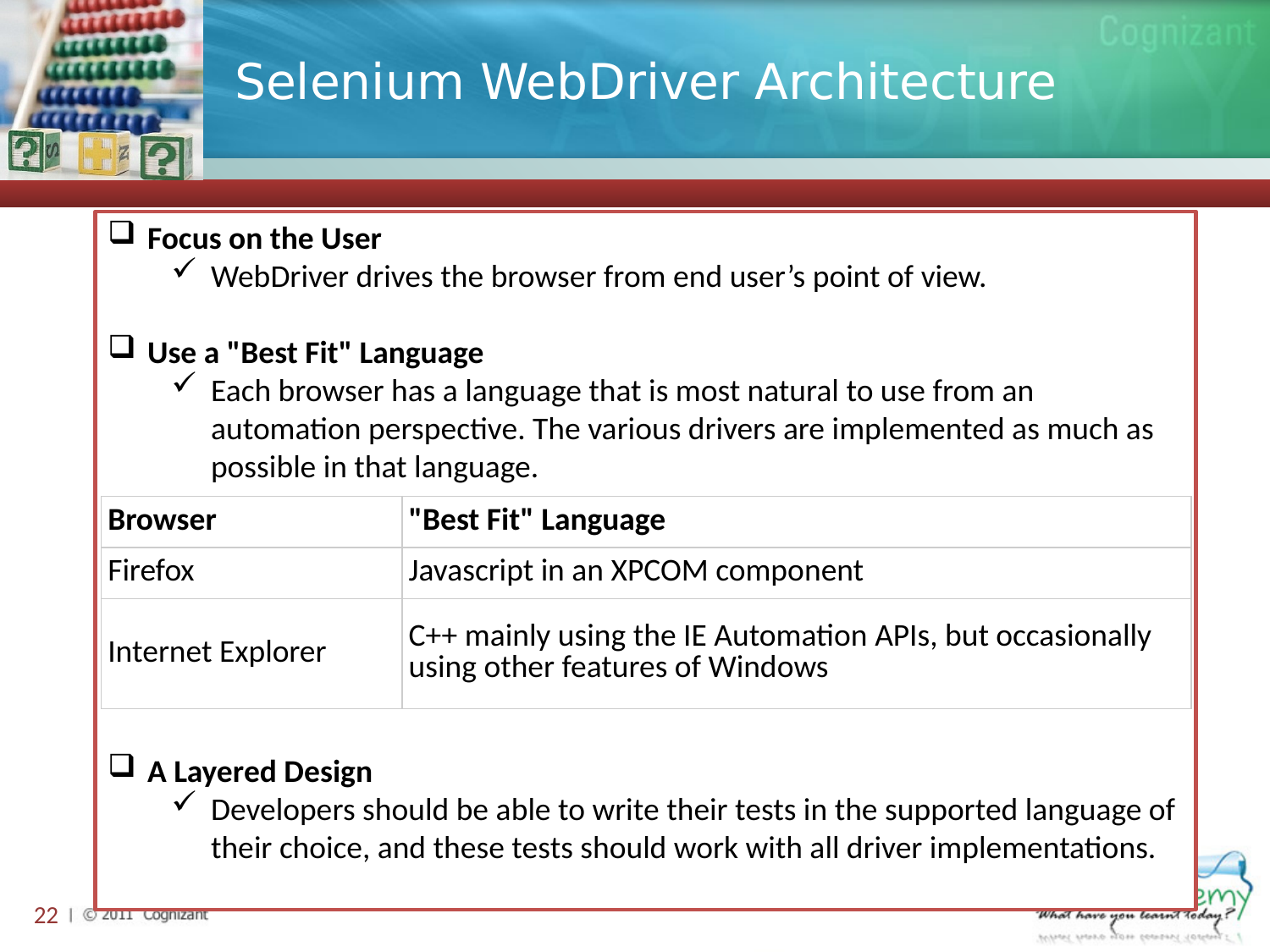

# Selenium WebDriver Architecture
Focus on the User
WebDriver drives the browser from end user’s point of view.

Use a "Best Fit" Language
Each browser has a language that is most natural to use from an automation perspective. The various drivers are implemented as much as possible in that language.

A Layered Design
Developers should be able to write their tests in the supported language of their choice, and these tests should work with all driver implementations.

| Browser | "Best Fit" Language |
| --- | --- |
| Firefox | Javascript in an XPCOM component |
| Internet Explorer | C++ mainly using the IE Automation APIs, but occasionally using other features of Windows |
22